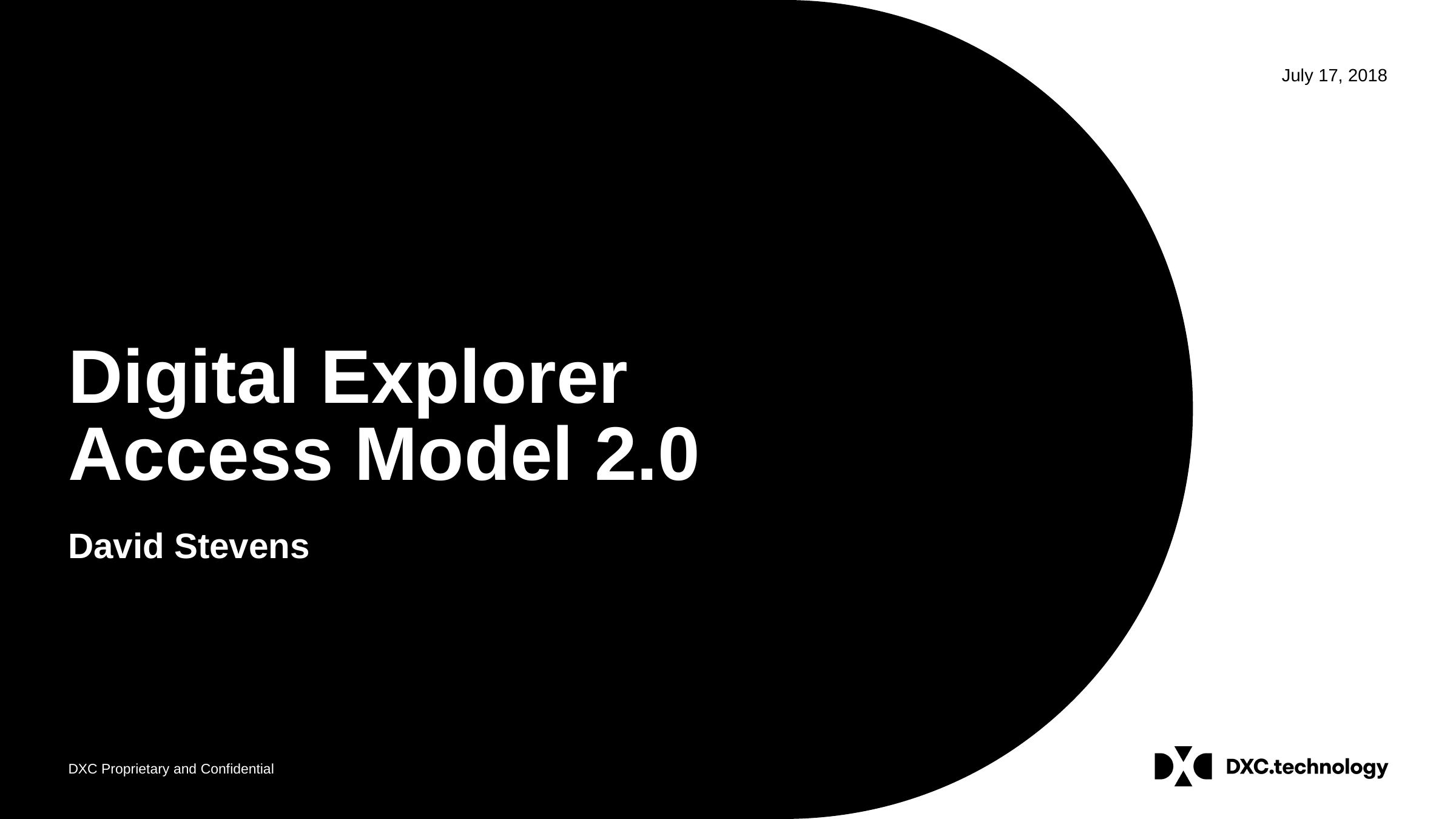

# Digital Explorer Access Model 2.0
David Stevens